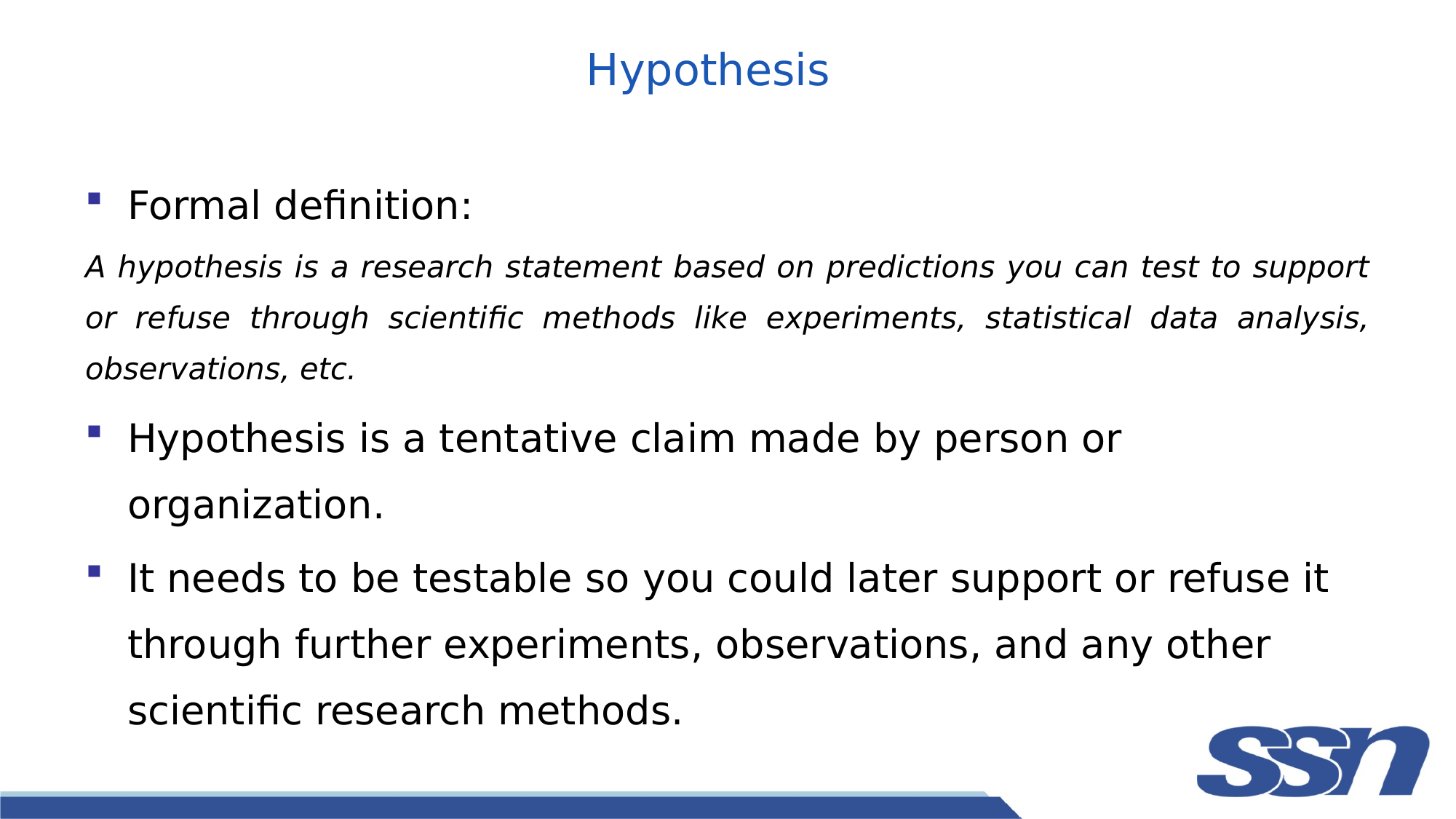

# Hypothesis
Formal definition:
A hypothesis is a research statement based on predictions you can test to support or refuse through scientific methods like experiments, statistical data analysis, observations, etc.
Hypothesis is a tentative claim made by person or organization.
It needs to be testable so you could later support or refuse it through further experiments, observations, and any other scientific research methods.